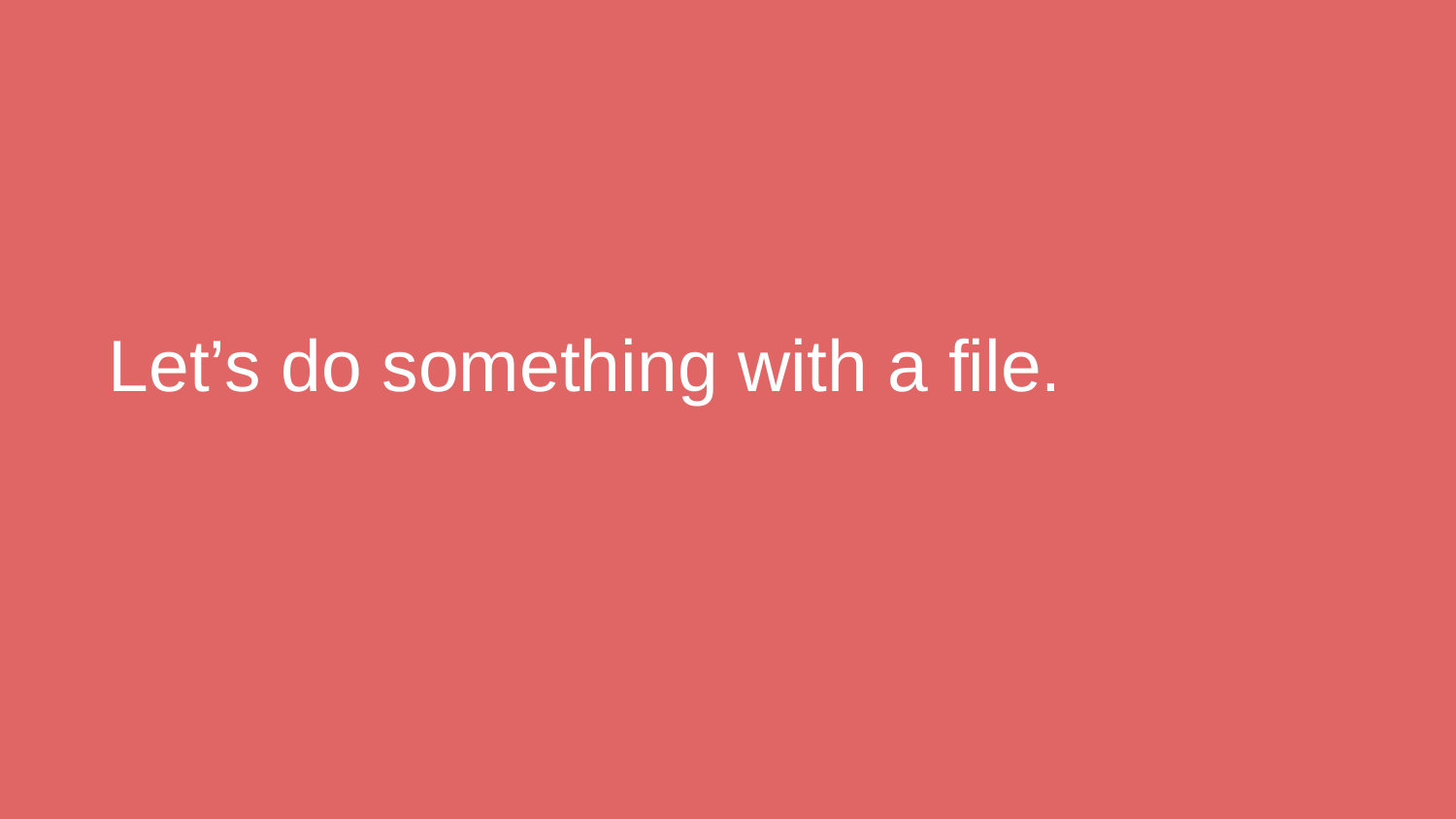

# Let’s do something with a file.